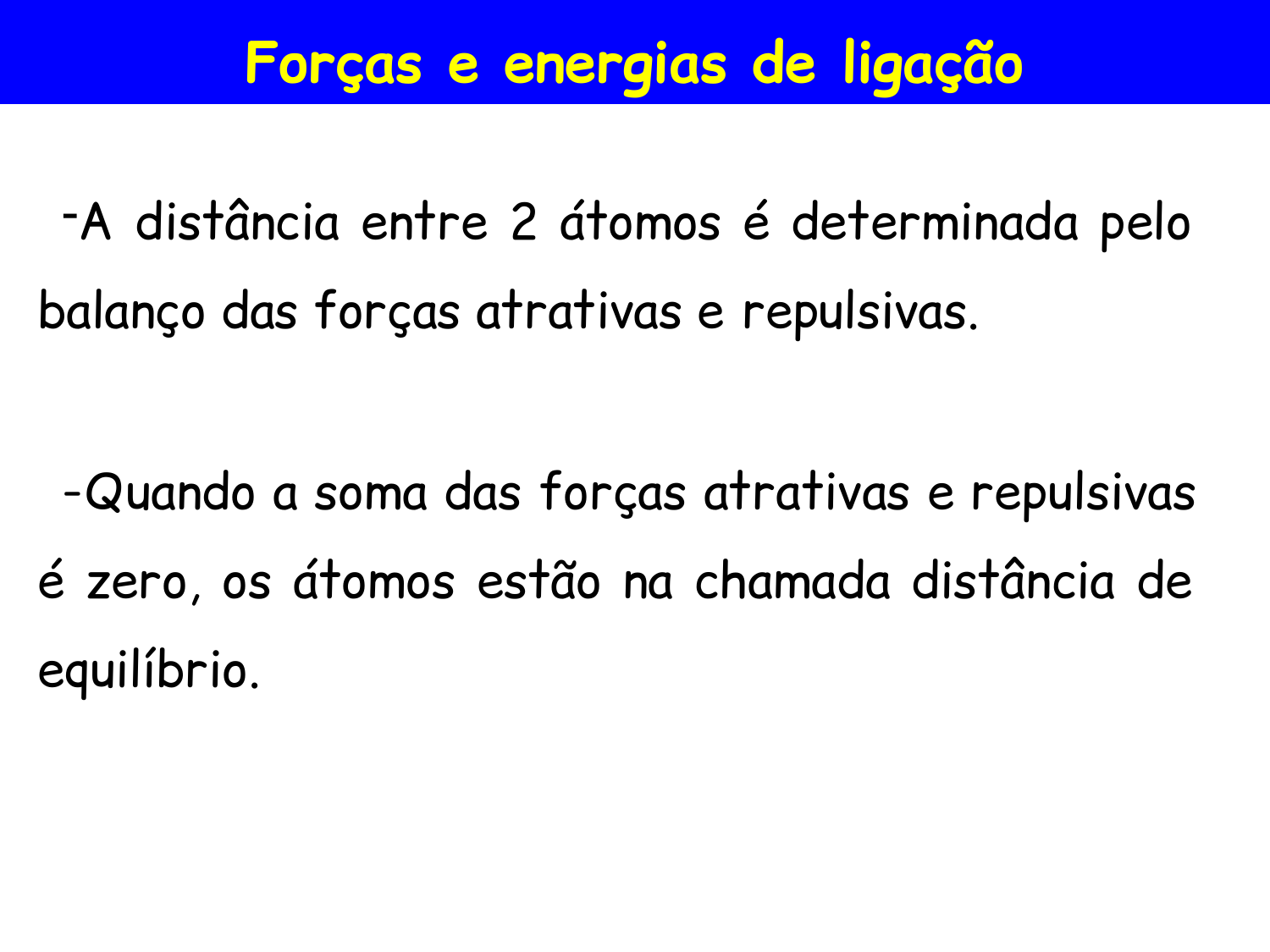

# Forças e energias de ligação
A distância entre 2 átomos é determinada pelo  balanço das forças atrativas e repulsivas.

Quando a soma das forças atrativas e repulsivas  é zero, os átomos estão na chamada distância de  equilíbrio.